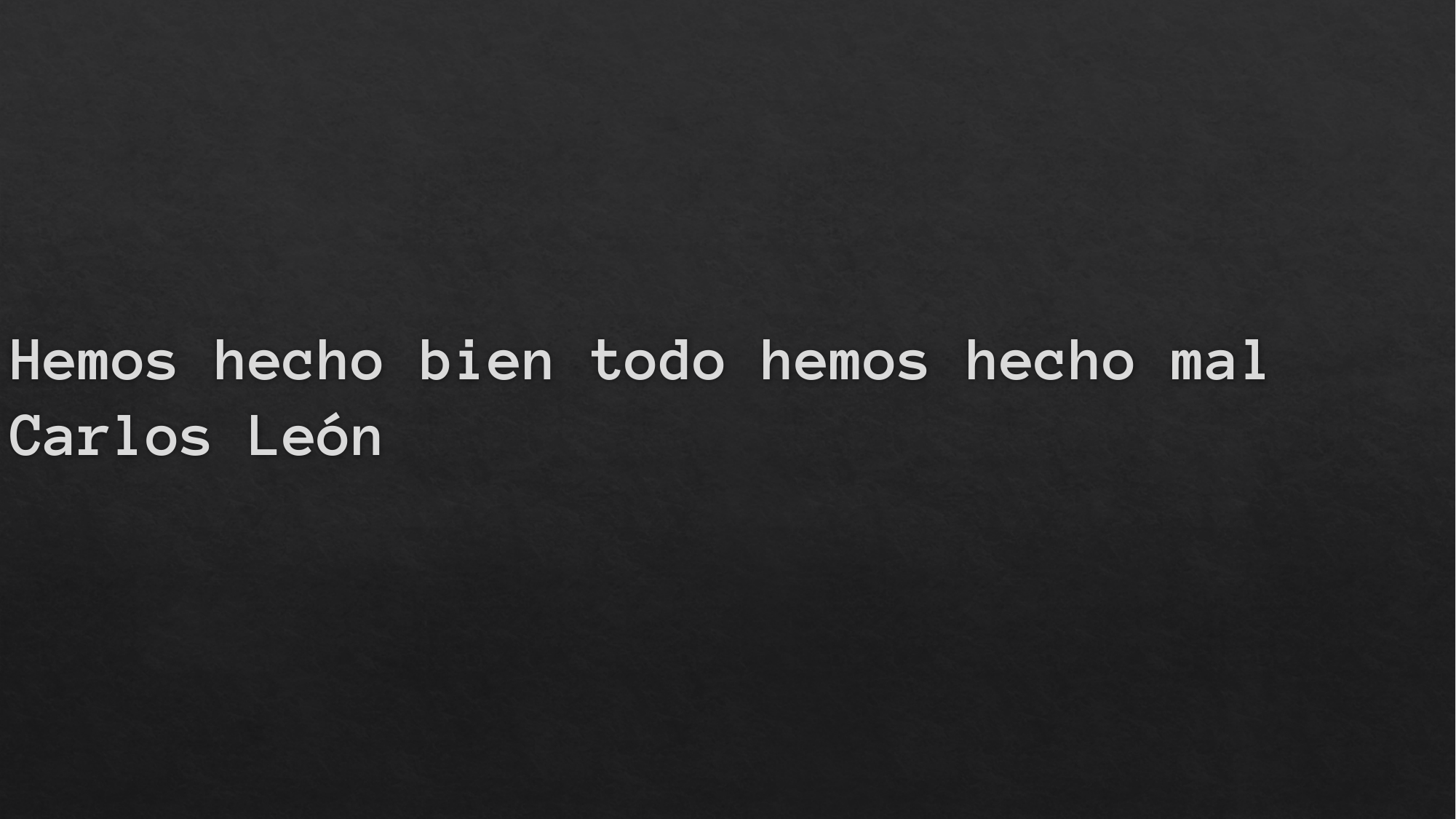

Hemos hecho bien todo hemos hecho mal Carlos León